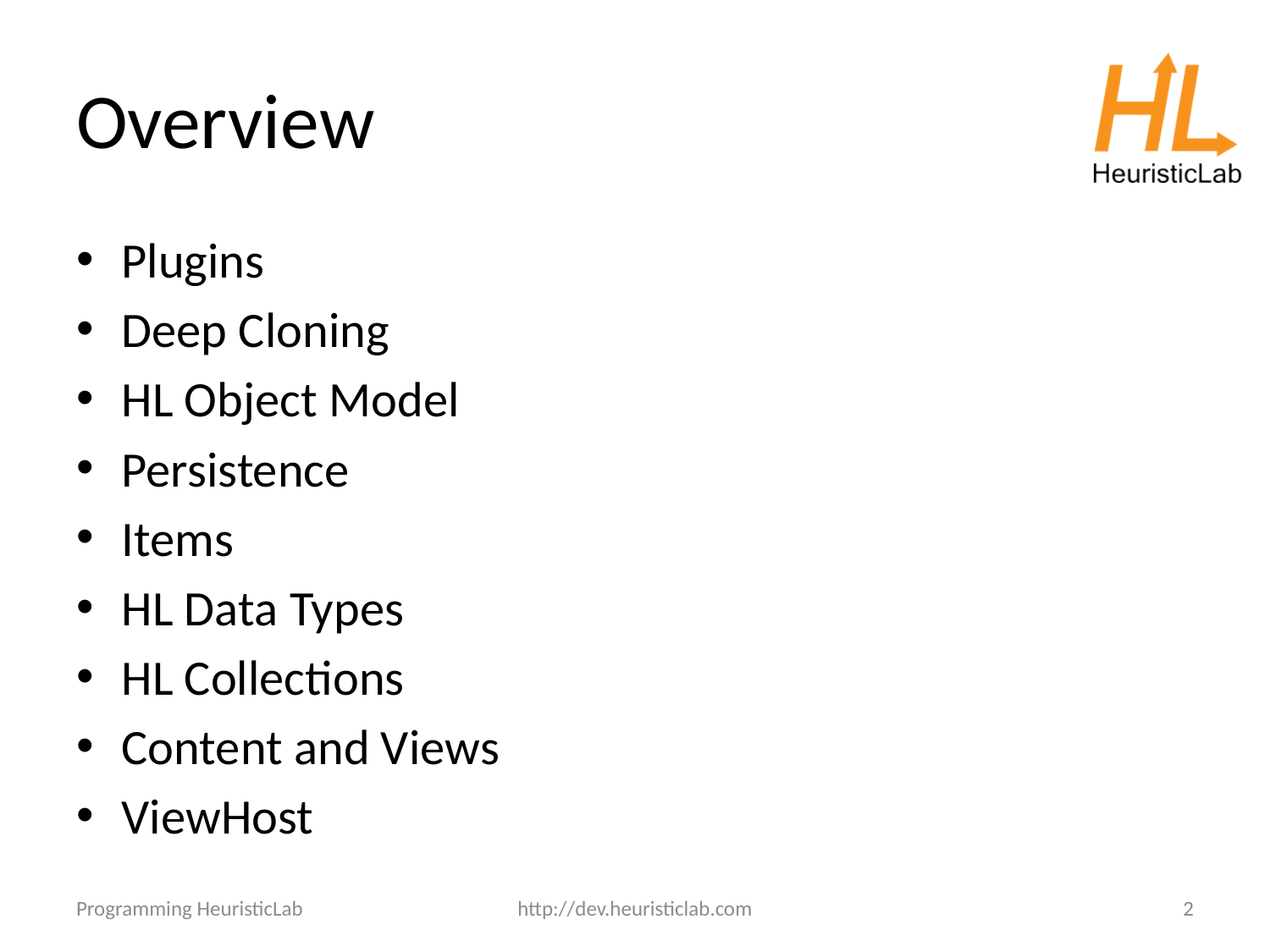

# Overview
Plugins
Deep Cloning
HL Object Model
Persistence
Items
HL Data Types
HL Collections
Content and Views
ViewHost

Programming HeuristicLab
http://dev.heuristiclab.com
2